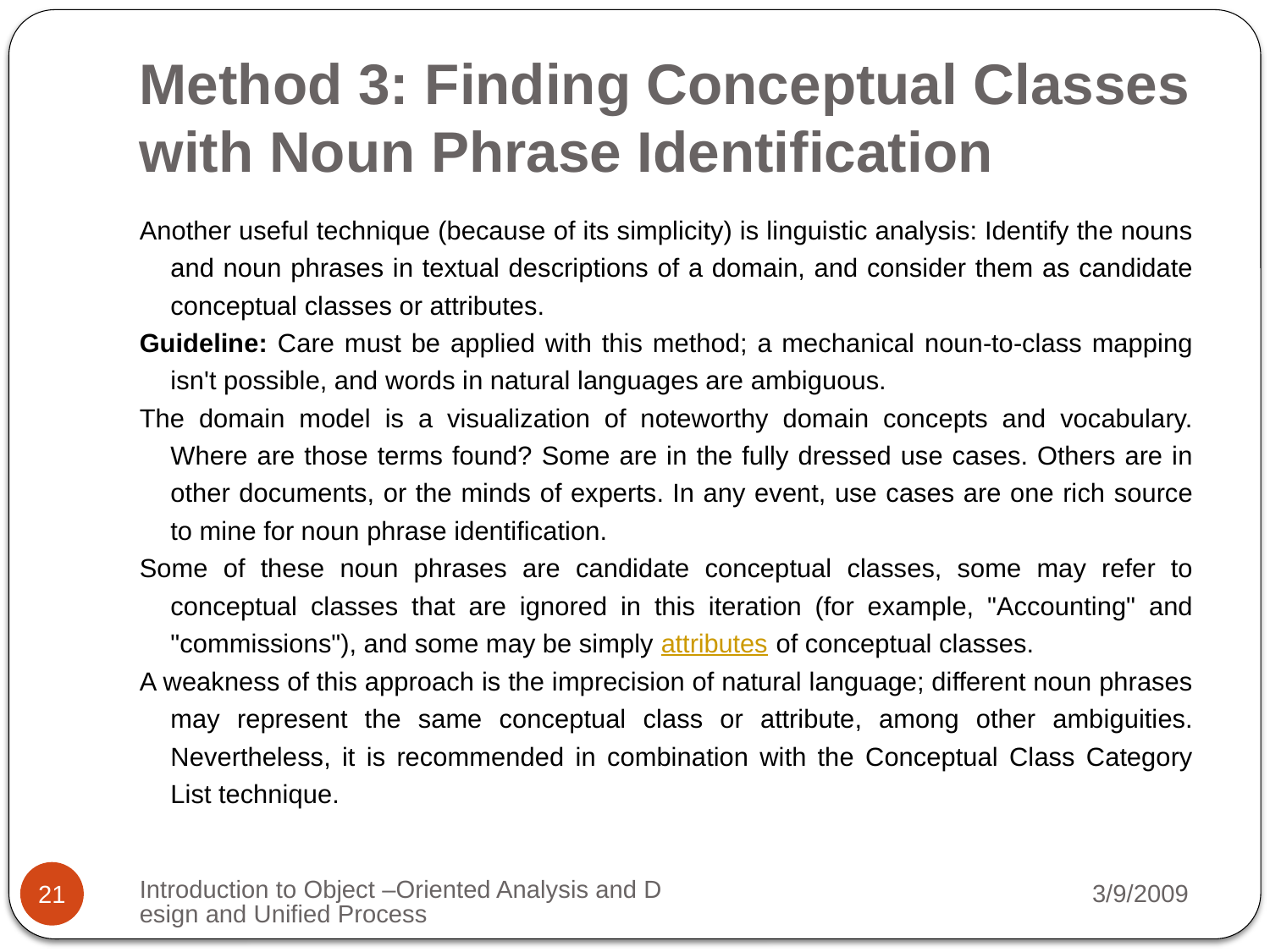

# Method 3: Finding Conceptual Classes with Noun Phrase Identification
Another useful technique (because of its simplicity) is linguistic analysis: Identify the nouns and noun phrases in textual descriptions of a domain, and consider them as candidate conceptual classes or attributes.
Guideline: Care must be applied with this method; a mechanical noun-to-class mapping isn't possible, and words in natural languages are ambiguous.
The domain model is a visualization of noteworthy domain concepts and vocabulary. Where are those terms found? Some are in the fully dressed use cases. Others are in other documents, or the minds of experts. In any event, use cases are one rich source to mine for noun phrase identification.
Some of these noun phrases are candidate conceptual classes, some may refer to conceptual classes that are ignored in this iteration (for example, "Accounting" and "commissions"), and some may be simply attributes of conceptual classes.
A weakness of this approach is the imprecision of natural language; different noun phrases may represent the same conceptual class or attribute, among other ambiguities. Nevertheless, it is recommended in combination with the Conceptual Class Category List technique.

Introduction to Object –Oriented Analysis and Design and Unified Process
3/9/2009
21